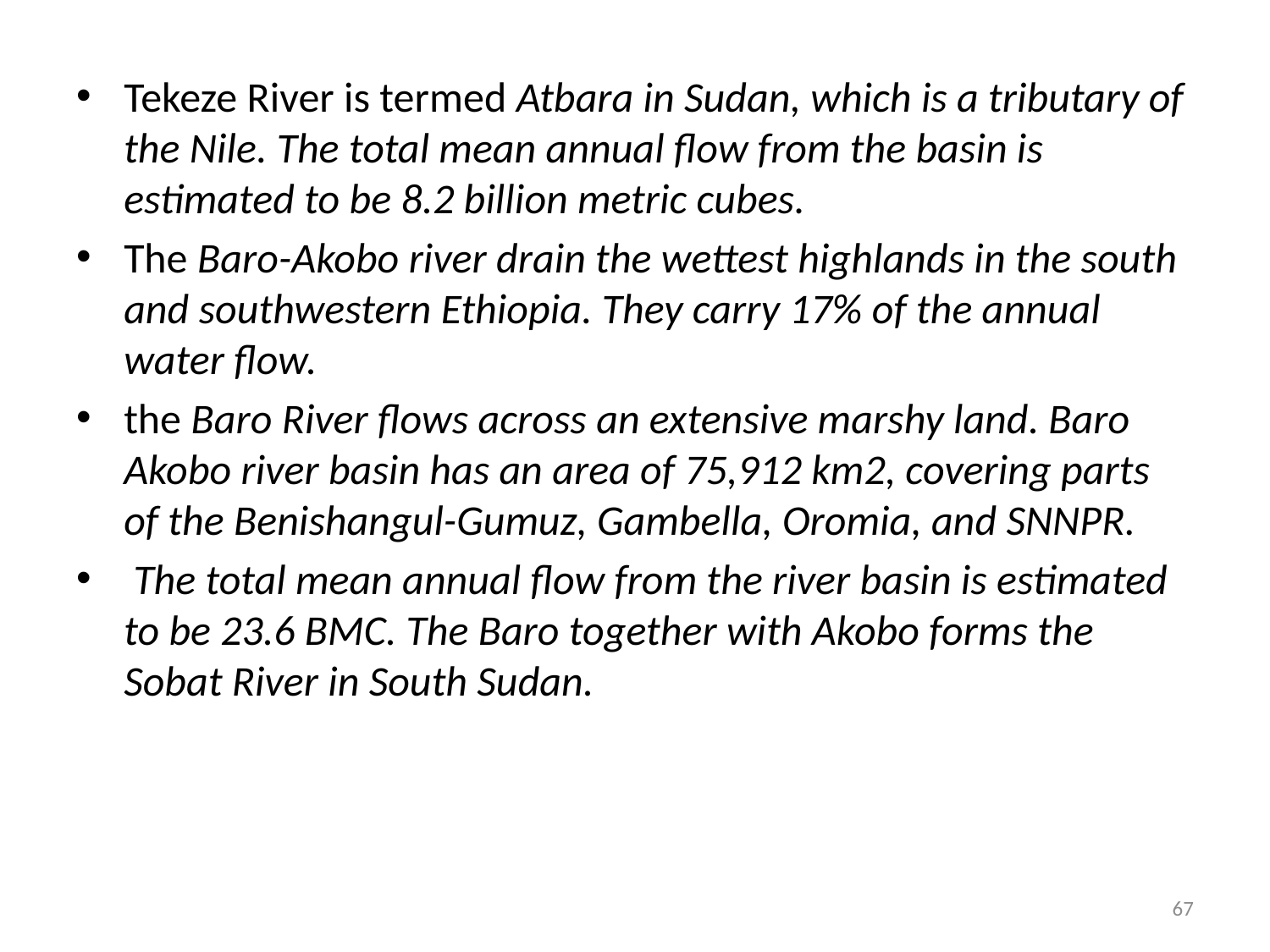

#
Tekeze River is termed Atbara in Sudan, which is a tributary of the Nile. The total mean annual flow from the basin is estimated to be 8.2 billion metric cubes.
The Baro-Akobo river drain the wettest highlands in the south and southwestern Ethiopia. They carry 17% of the annual water flow.
the Baro River flows across an extensive marshy land. Baro Akobo river basin has an area of 75,912 km2, covering parts of the Benishangul-Gumuz, Gambella, Oromia, and SNNPR.
 The total mean annual flow from the river basin is estimated to be 23.6 BMC. The Baro together with Akobo forms the Sobat River in South Sudan.
67